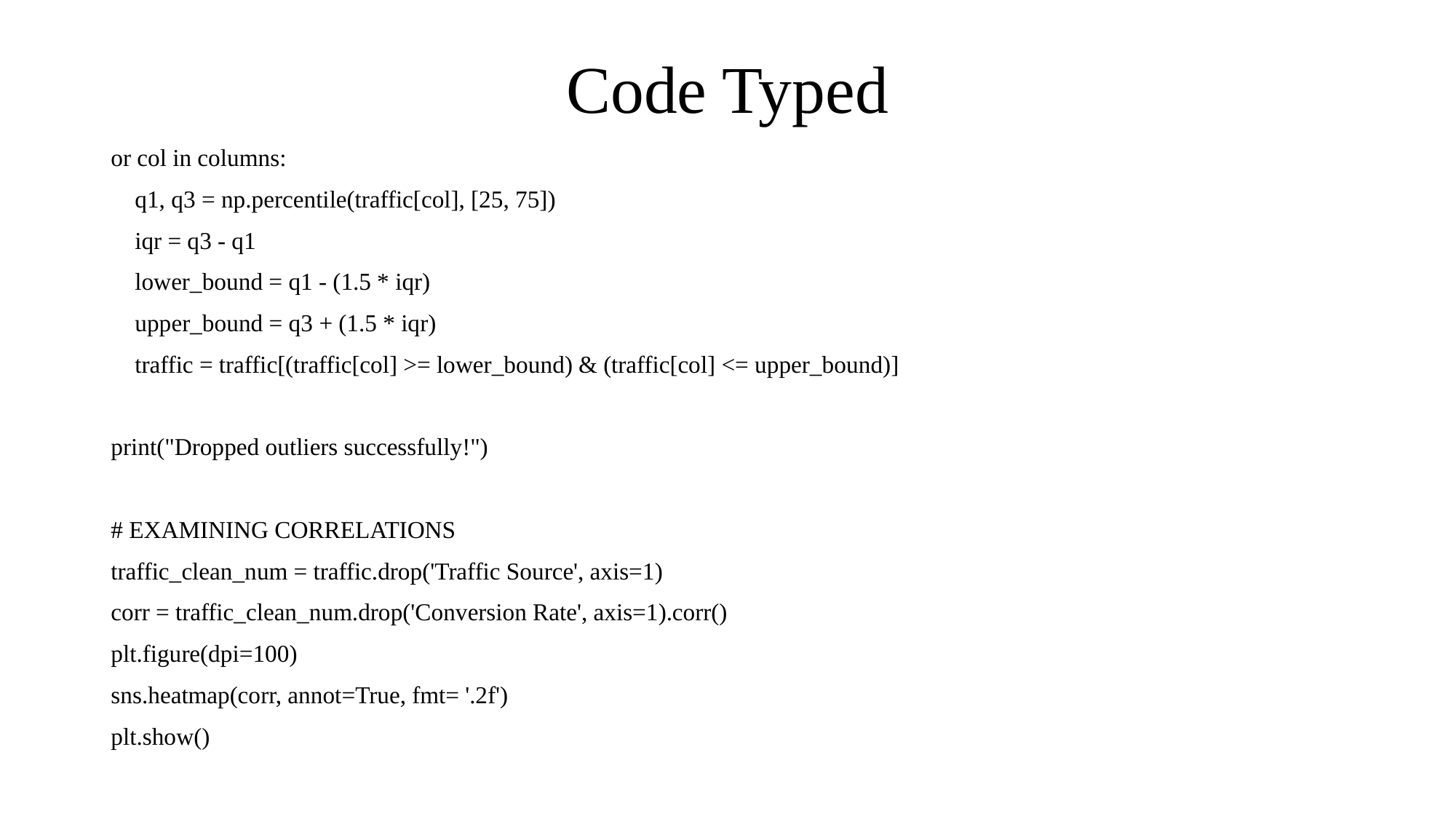

# Code Typed
or col in columns:
    q1, q3 = np.percentile(traffic[col], [25, 75])
    iqr = q3 - q1
    lower_bound = q1 - (1.5 * iqr)
    upper_bound = q3 + (1.5 * iqr)
    traffic = traffic[(traffic[col] >= lower_bound) & (traffic[col] <= upper_bound)]

print("Dropped outliers successfully!")

# EXAMINING CORRELATIONS
traffic_clean_num = traffic.drop('Traffic Source', axis=1)
corr = traffic_clean_num.drop('Conversion Rate', axis=1).corr()
plt.figure(dpi=100)
sns.heatmap(corr, annot=True, fmt= '.2f')
plt.show()